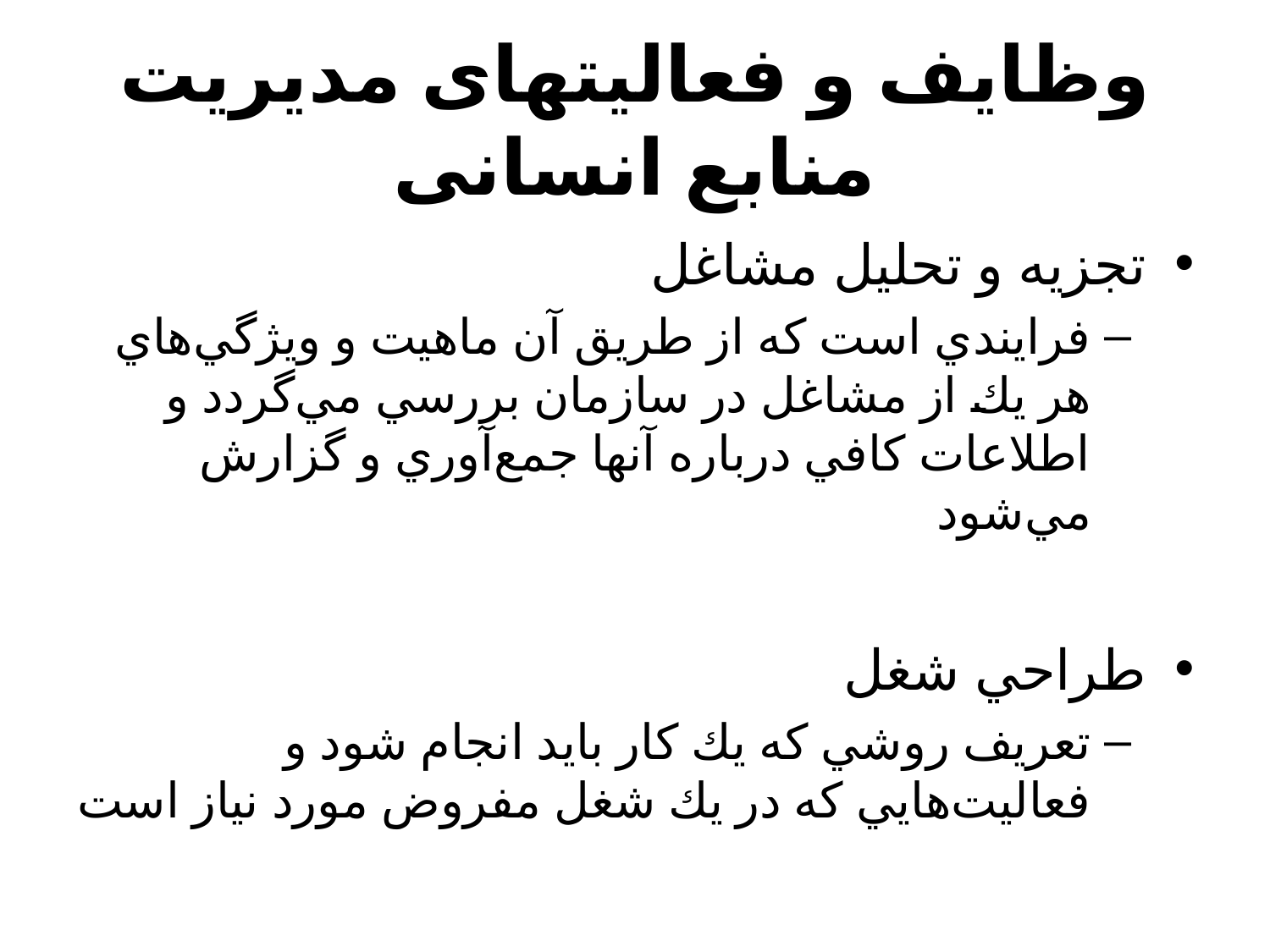

# وظايف و فعالیتهای مديريت منابع انسانى
تجزيه و تحليل مشاغل
فرايندي است كه از طريق آن ماهيت و ويژگي‌هاي هر يك از مشاغل در سازمان بررسي مي‌گردد و اطلاعات كافي درباره آنها جمع‌آوري و گزارش مي‌شود

طراحي شغل
تعريف روشي كه يك كار بايد انجام شود و فعاليت‌هايي كه در يك شغل مفروض مورد نياز است